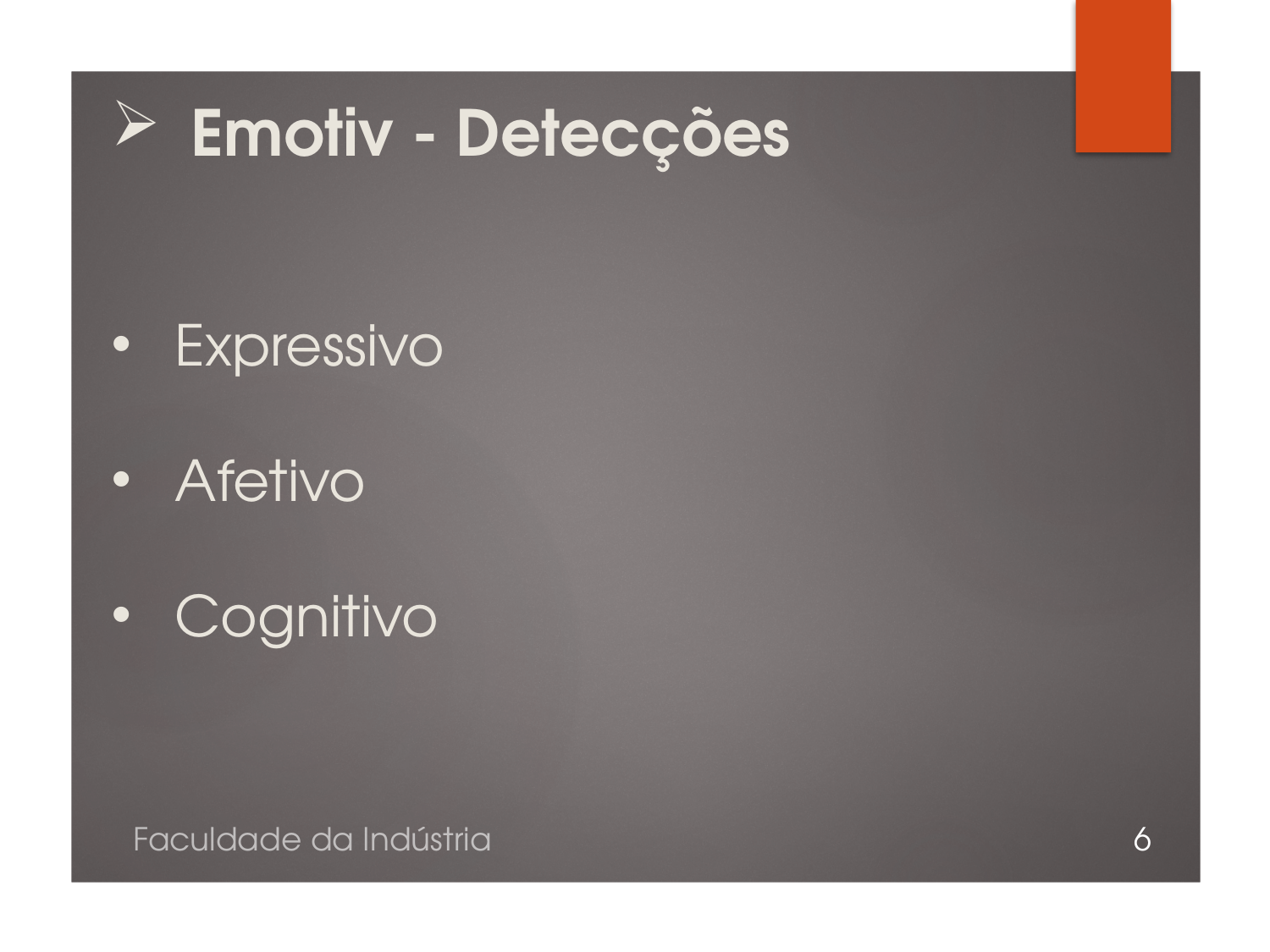

Emotiv - Detecções
Expressivo

Afetivo

Cognitivo
6
Faculdade da Indústria